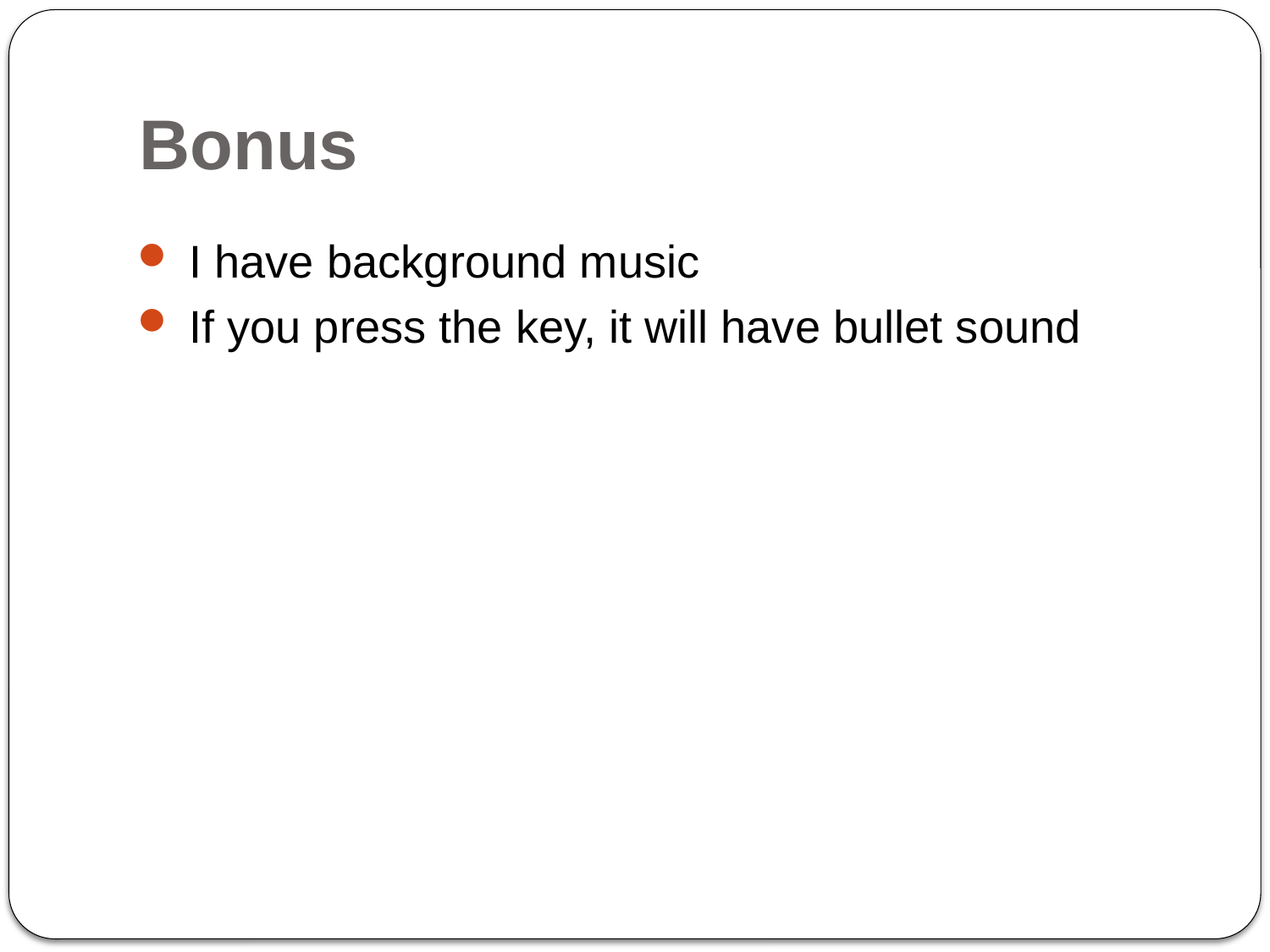

# Bonus
 I have background music
 If you press the key, it will have bullet sound